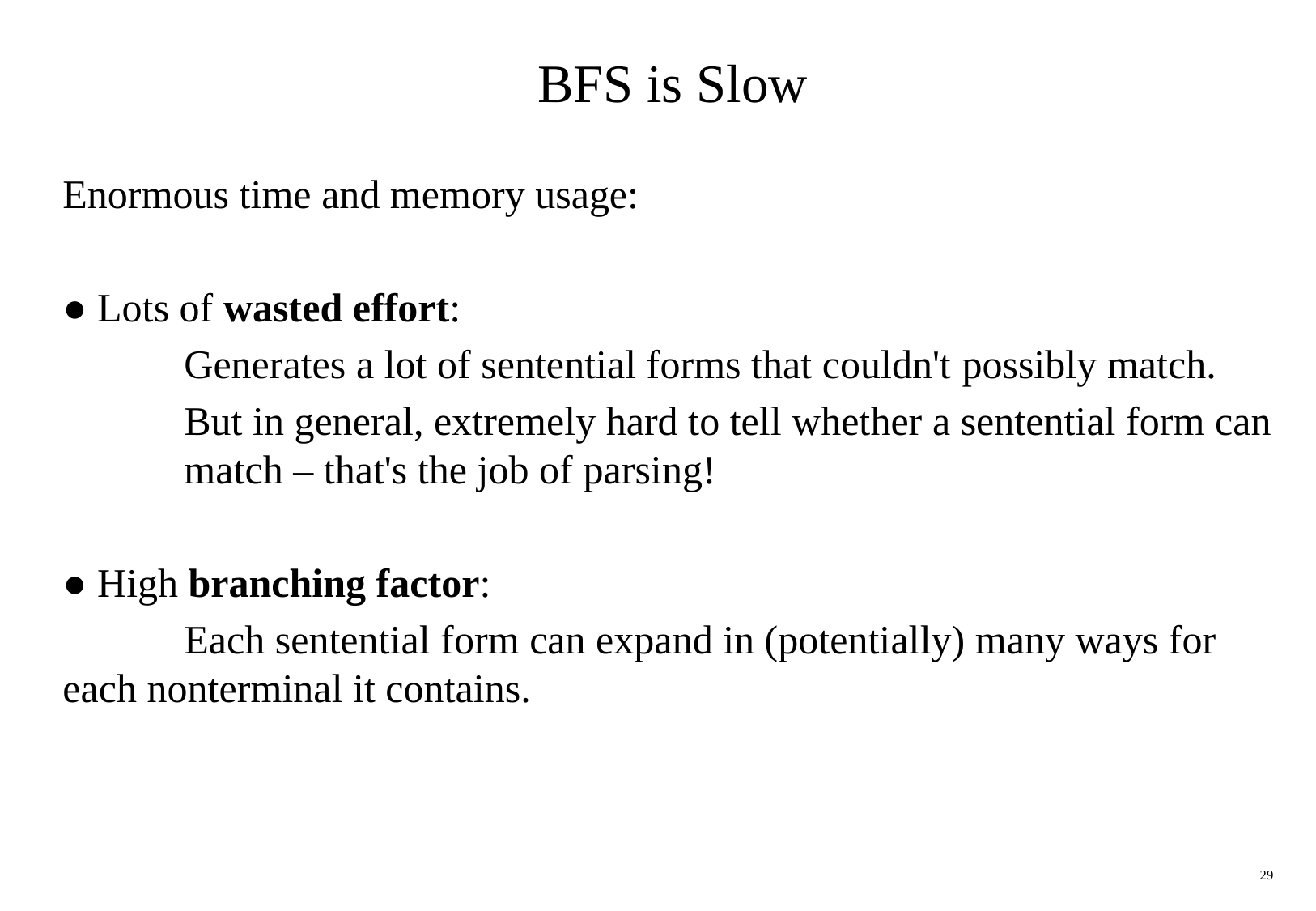

# BFS is Slow
Enormous time and memory usage:

● Lots of wasted effort:
	Generates a lot of sentential forms that couldn't possibly match.
	But in general, extremely hard to tell whether a sentential form can 	match – that's the job of parsing!

● High branching factor:
	Each sentential form can expand in (potentially) many ways for 	each nonterminal it contains.
29